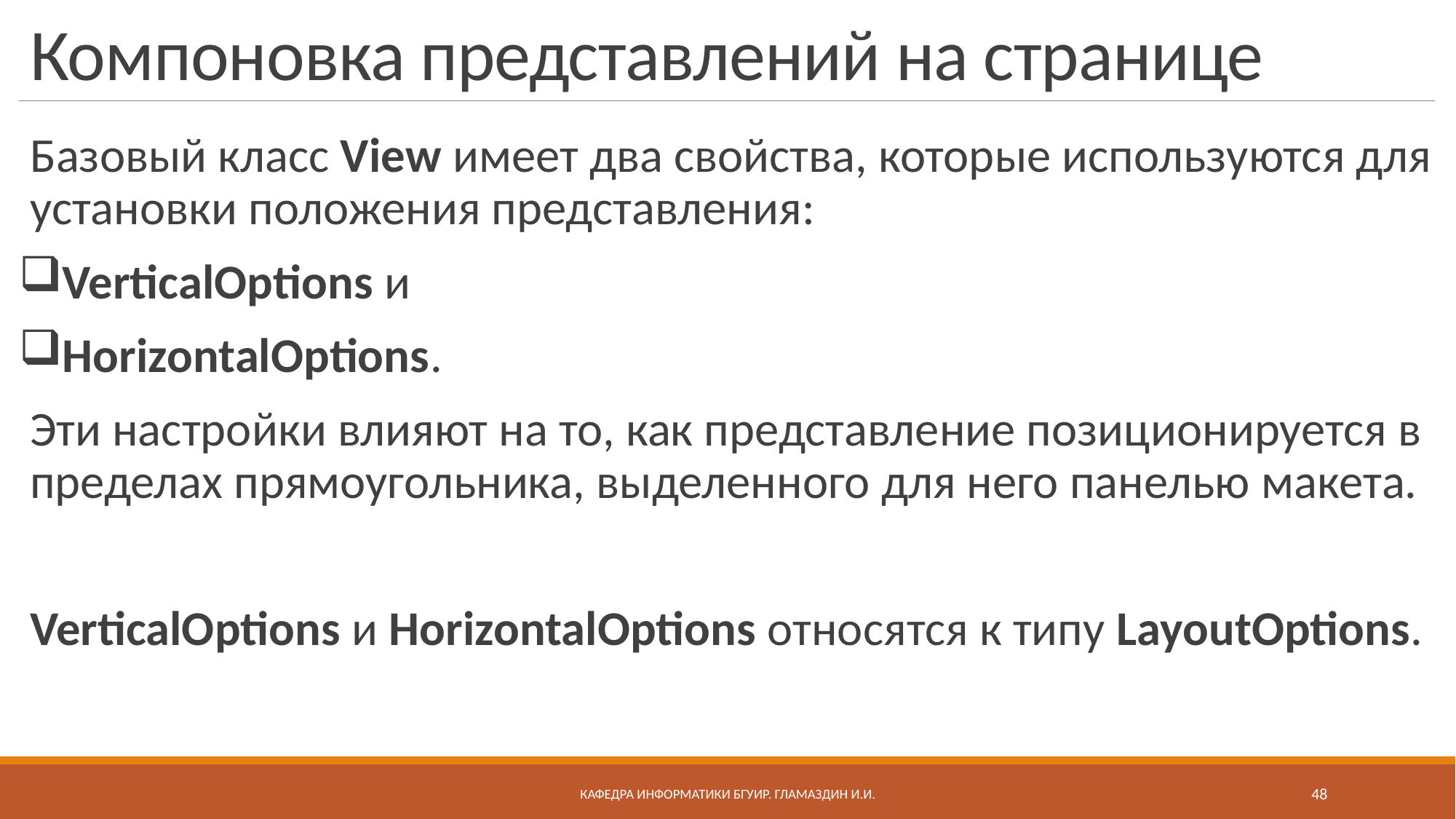

# Компоновка представлений на странице
Базовый класс View имеет два свойства, которые используются для установки положения представления:
VerticalOptions и
HorizontalOptions.
Эти настройки влияют на то, как представление позиционируется в пределах прямоугольника, выделенного для него панелью макета.

VerticalOptions и HorizontalOptions относятся к типу LayoutOptions.
Кафедра информатики бгуир. Гламаздин И.и.
48